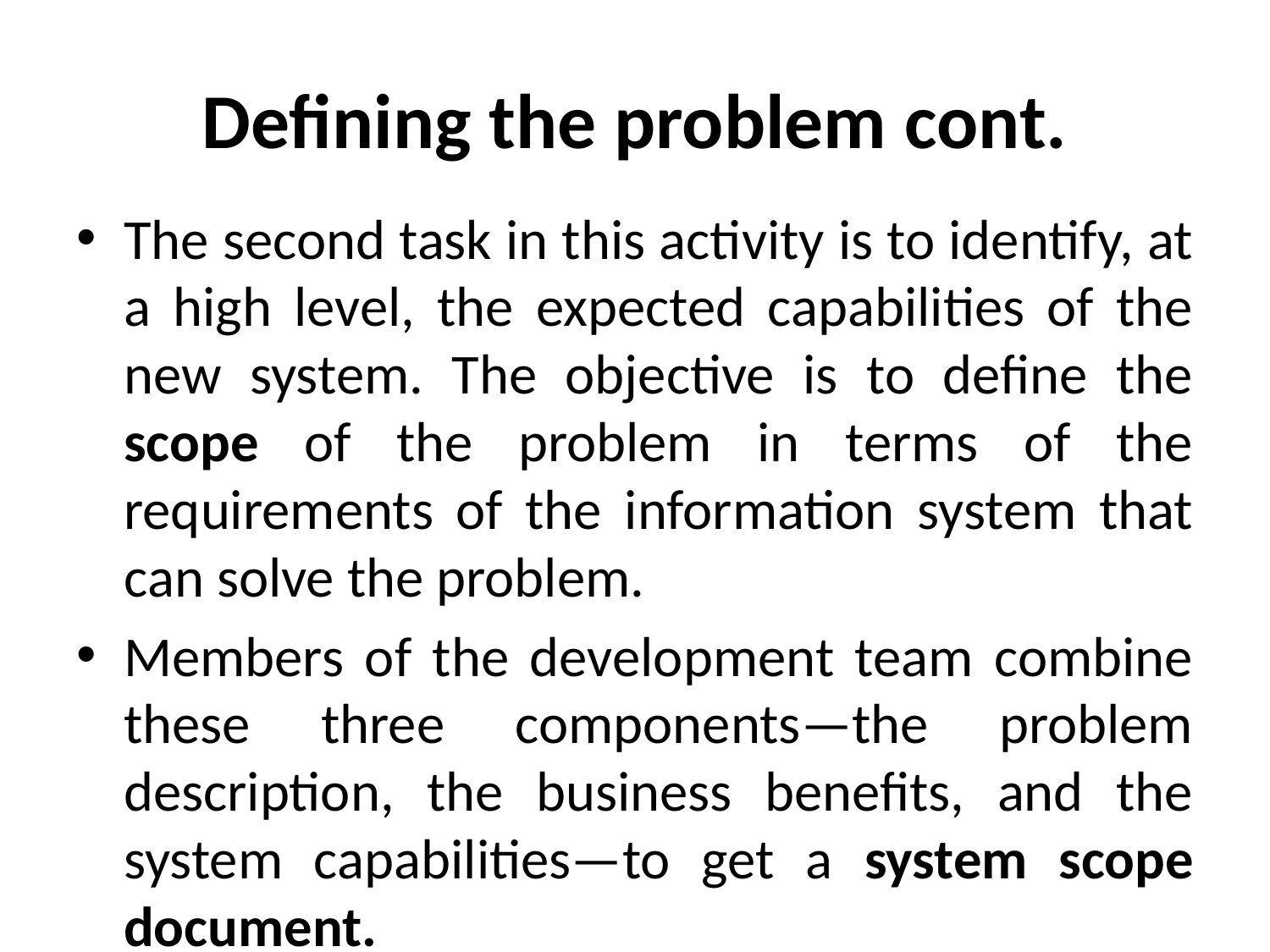

# Defining the problem cont.
The second task in this activity is to identify, at a high level, the expected capabilities of the new system. The objective is to define the scope of the problem in terms of the requirements of the information system that can solve the problem.
Members of the development team combine these three components—the problem description, the business benefits, and the system capabilities—to get a system scope document.